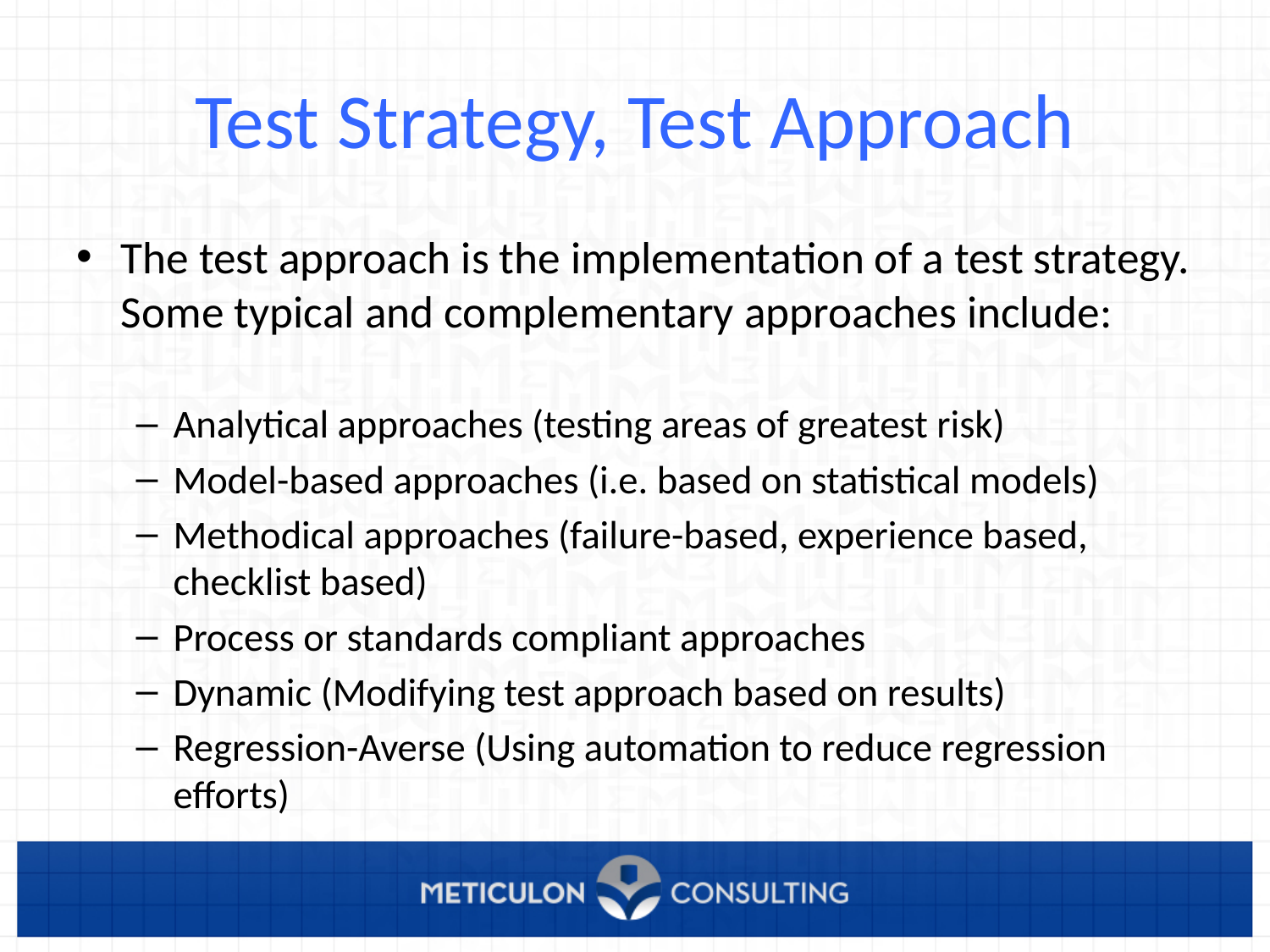

# Test Strategy, Test Approach
The test approach is the implementation of a test strategy. Some typical and complementary approaches include:
Analytical approaches (testing areas of greatest risk)
Model-based approaches (i.e. based on statistical models)
Methodical approaches (failure-based, experience based, checklist based)
Process or standards compliant approaches
Dynamic (Modifying test approach based on results)
Regression-Averse (Using automation to reduce regression efforts)